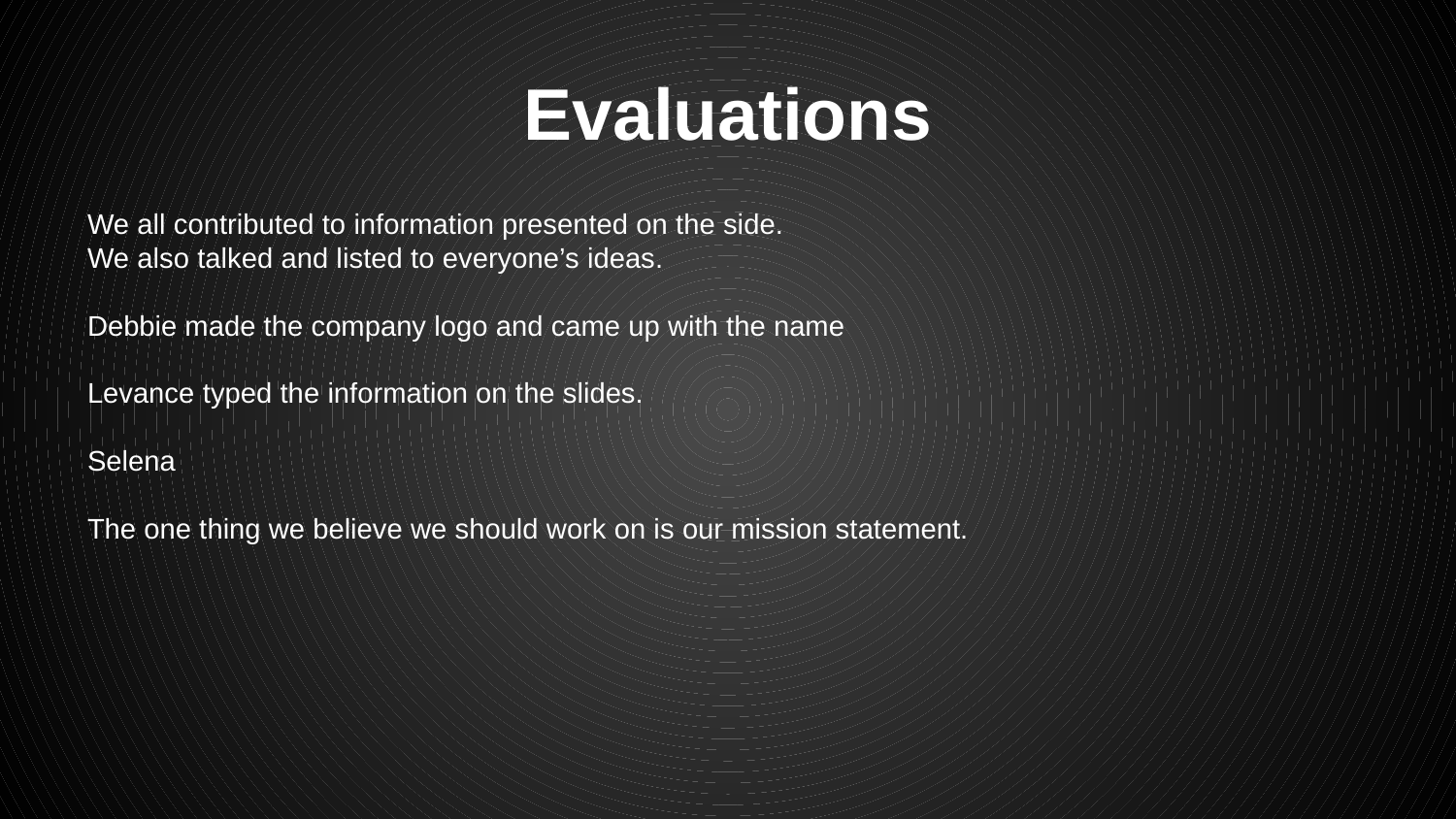

# Evaluations
We all contributed to information presented on the side.
We also talked and listed to everyone’s ideas.

Debbie made the company logo and came up with the name

Levance typed the information on the slides.

Selena

The one thing we believe we should work on is our mission statement.